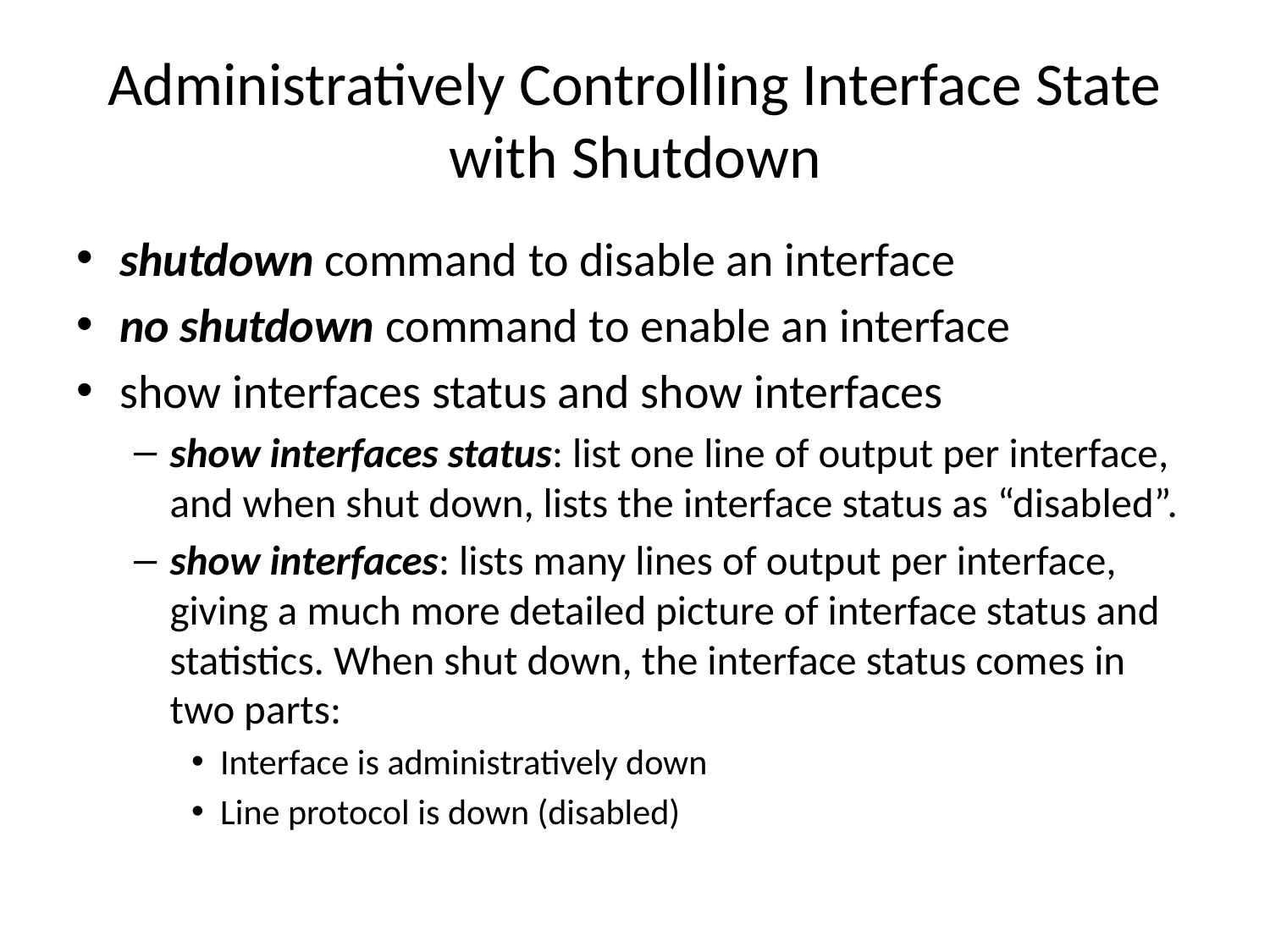

# Administratively Controlling Interface State with Shutdown
shutdown command to disable an interface
no shutdown command to enable an interface
show interfaces status and show interfaces
show interfaces status: list one line of output per interface, and when shut down, lists the interface status as “disabled”.
show interfaces: lists many lines of output per interface, giving a much more detailed picture of interface status and statistics. When shut down, the interface status comes in two parts:
Interface is administratively down
Line protocol is down (disabled)